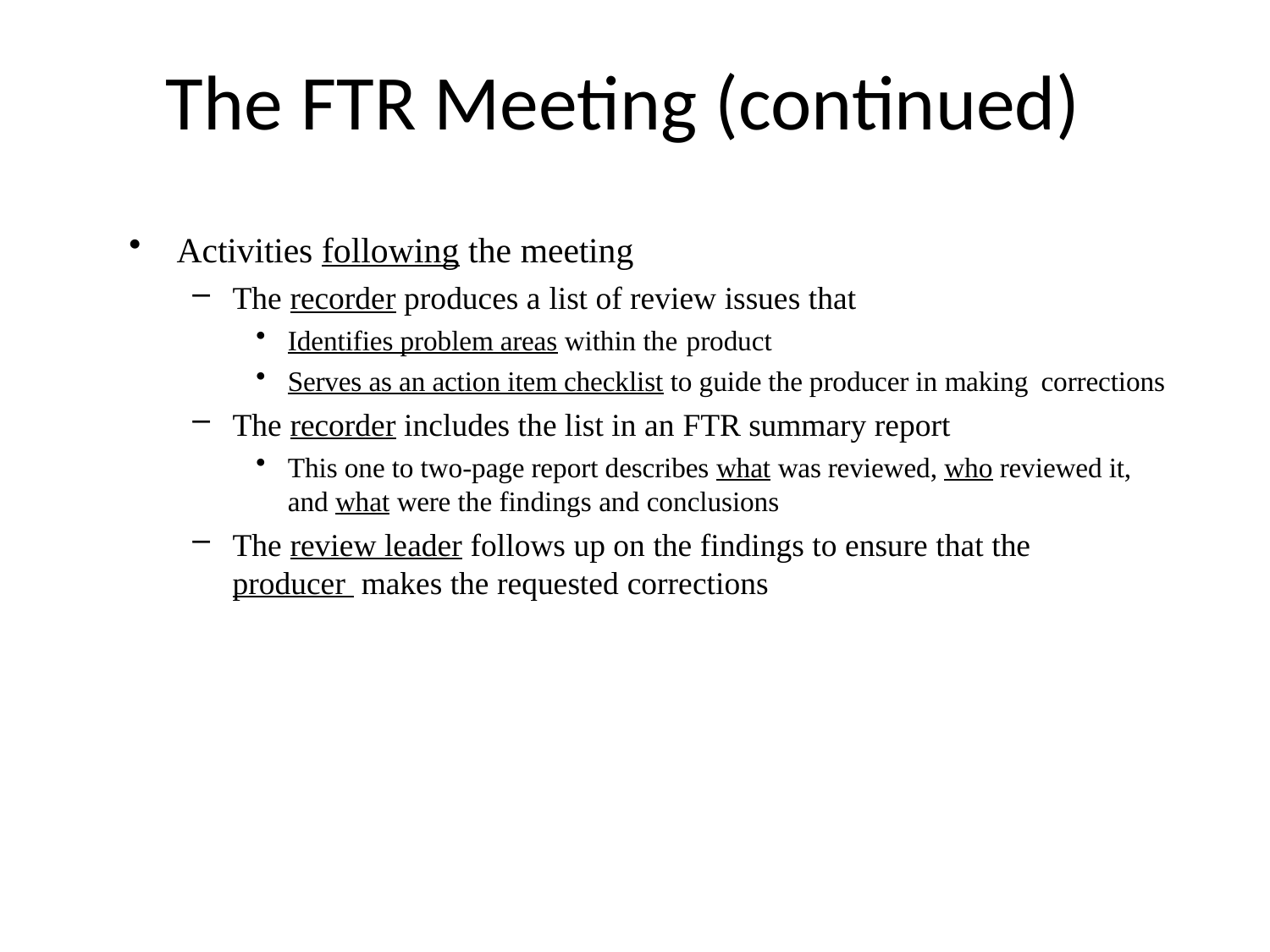

# The FTR Meeting (continued)
Activities following the meeting
The recorder produces a list of review issues that
Identifies problem areas within the product
Serves as an action item checklist to guide the producer in making corrections
The recorder includes the list in an FTR summary report
This one to two-page report describes what was reviewed, who reviewed it,  and what were the findings and conclusions
The review leader follows up on the findings to ensure that the producer  makes the requested corrections